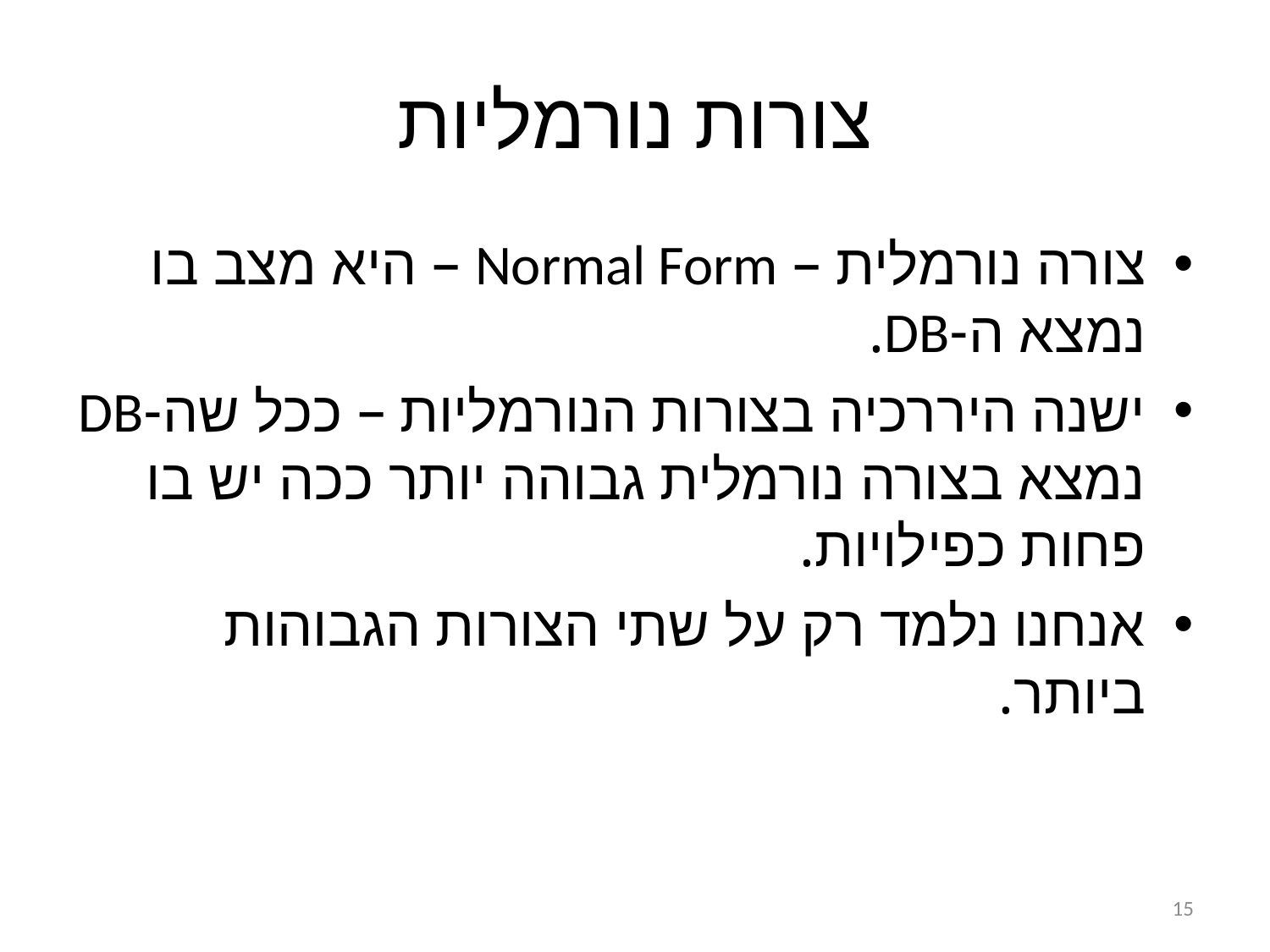

# צורות נורמליות
צורה נורמלית – Normal Form – היא מצב בו נמצא ה-DB.
ישנה היררכיה בצורות הנורמליות – ככל שה-DB נמצא בצורה נורמלית גבוהה יותר ככה יש בו פחות כפילויות.
אנחנו נלמד רק על שתי הצורות הגבוהות ביותר.
15